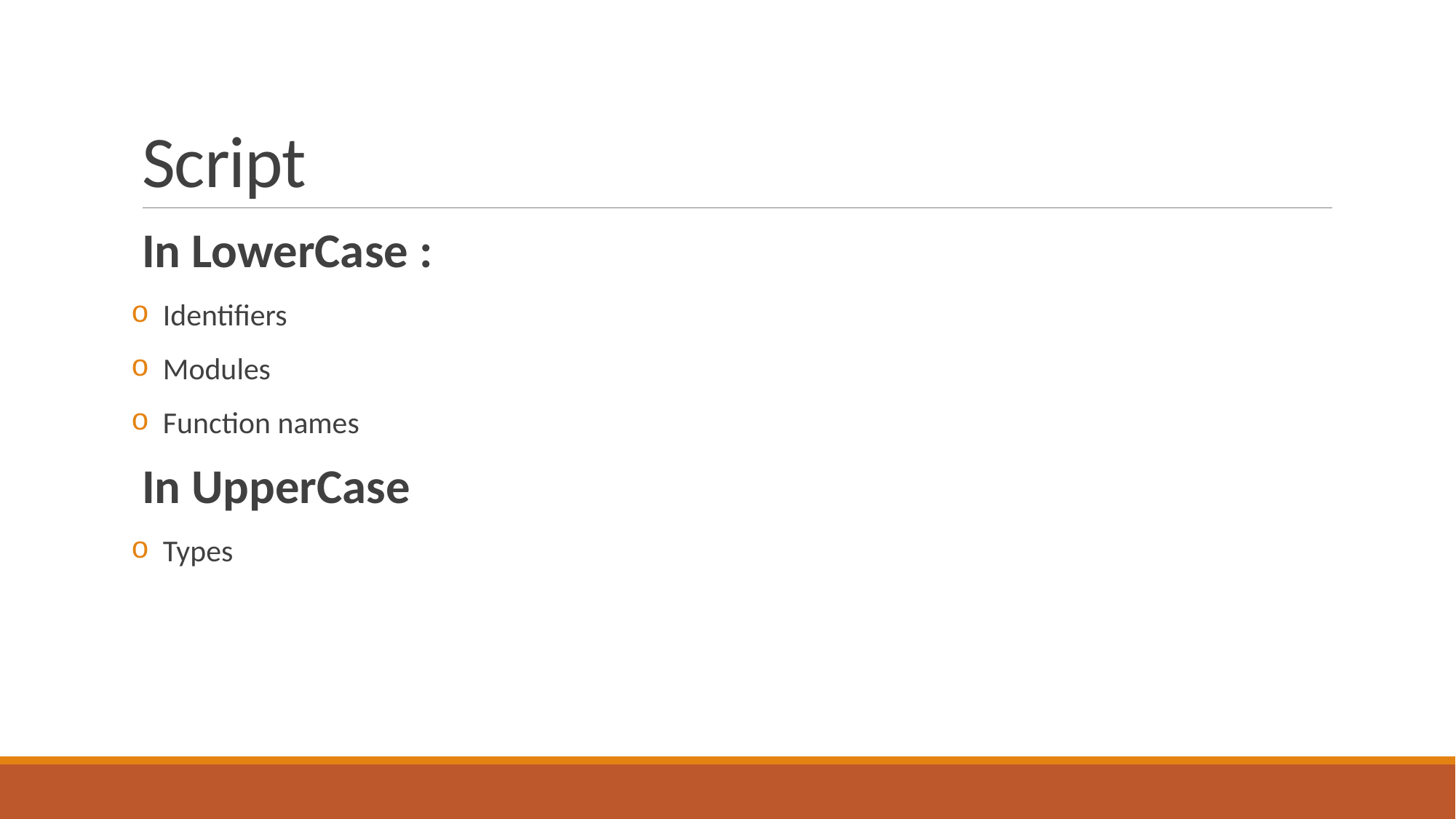

# Script
In LowerCase :
  Identifiers
  Modules
  Function names
In UpperCase
  Types